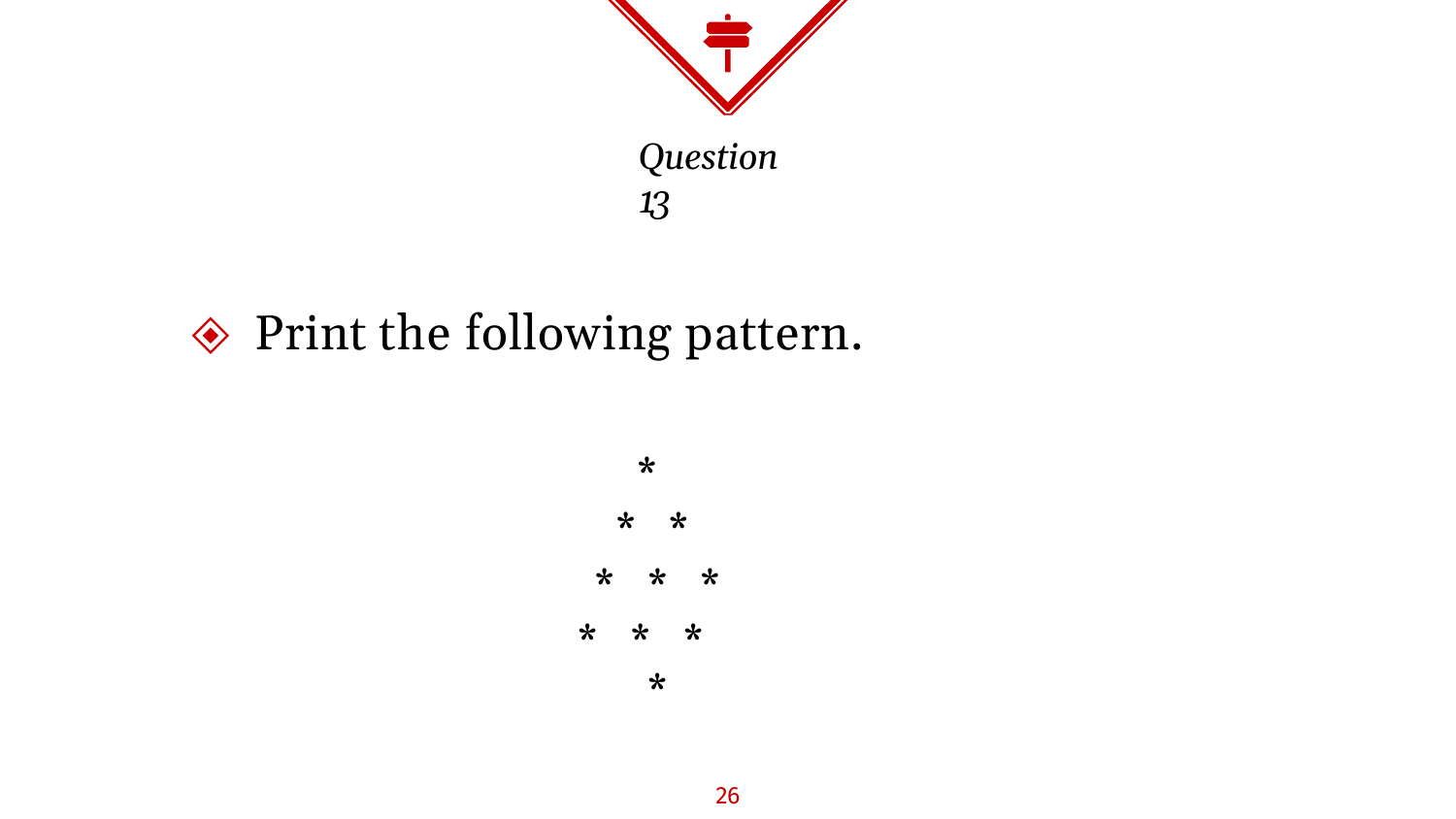

Question 13
# ◈ Print the following pattern.
*
*	*
*	*	*
*	*	*	*
26